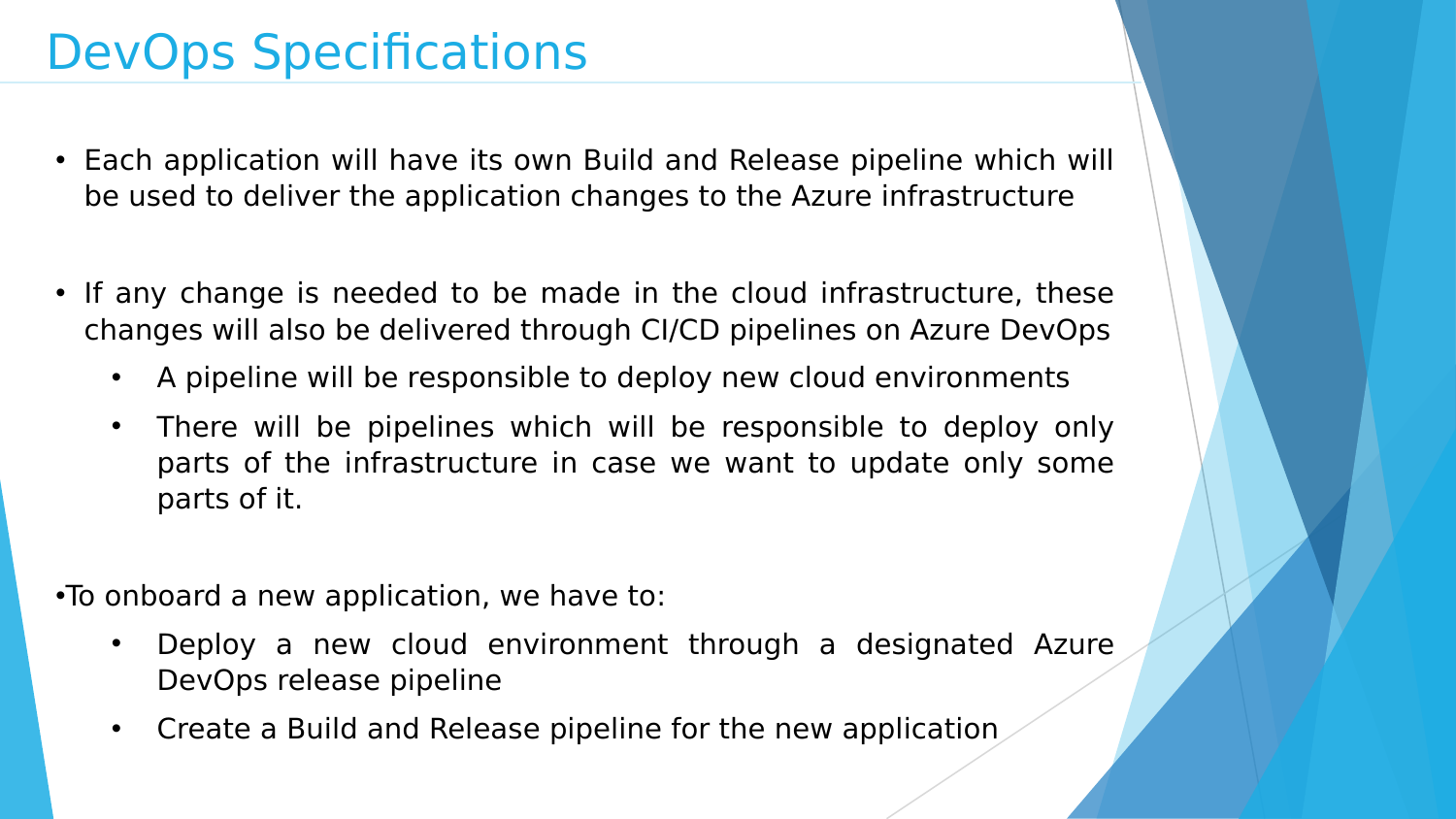

DevOps Specifications
Each application will have its own Build and Release pipeline which will be used to deliver the application changes to the Azure infrastructure

If any change is needed to be made in the cloud infrastructure, these changes will also be delivered through CI/CD pipelines on Azure DevOps
A pipeline will be responsible to deploy new cloud environments
There will be pipelines which will be responsible to deploy only parts of the infrastructure in case we want to update only some parts of it.

To onboard a new application, we have to:
Deploy a new cloud environment through a designated Azure DevOps release pipeline
Create a Build and Release pipeline for the new application